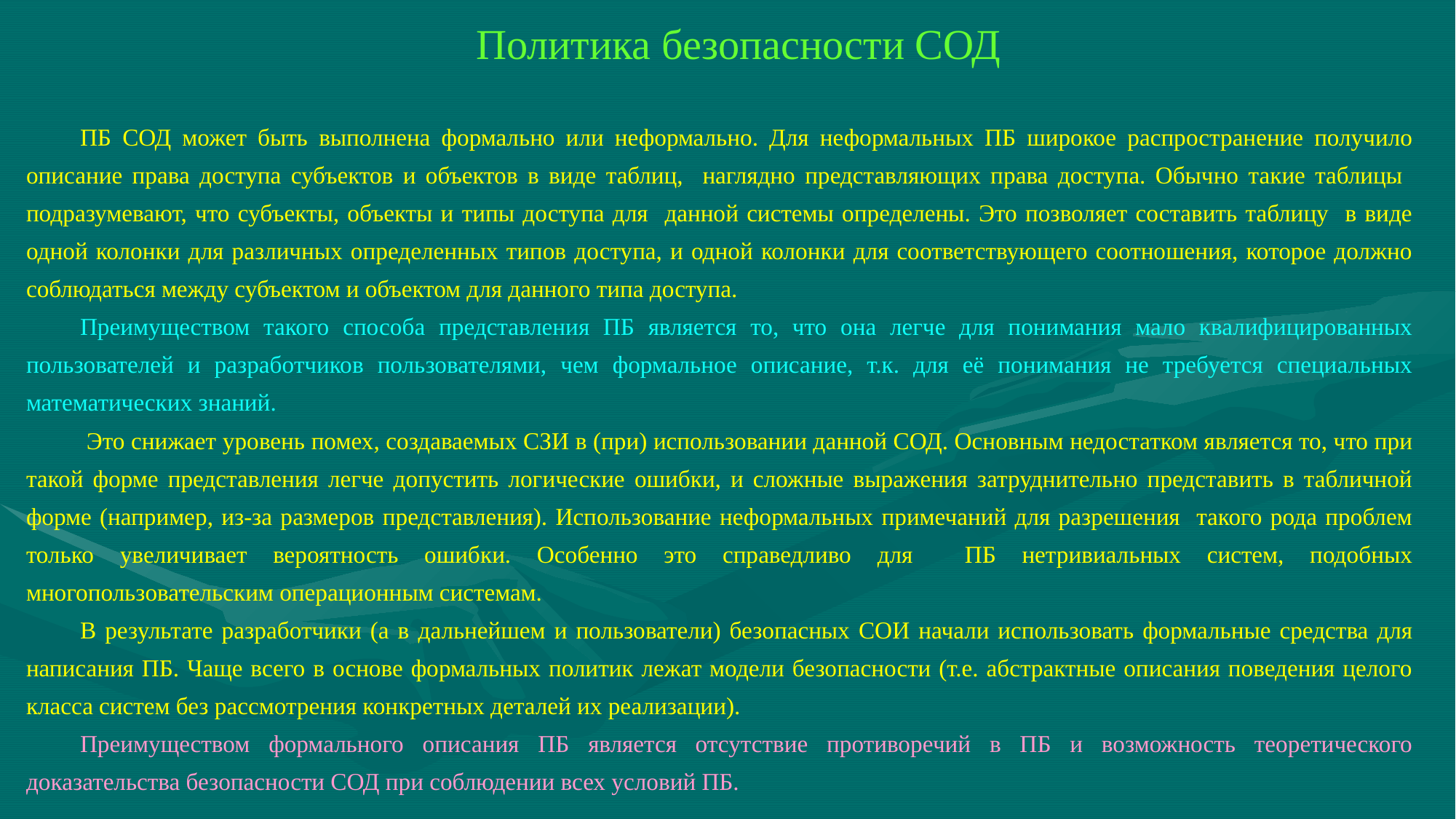

Политика безопасности СОД
ПБ СОД может быть выполнена формально или неформально. Для неформальных ПБ широкое распространение получило описание права доступа субъектов и объектов в виде таблиц,  наглядно представляющих права доступа. Обычно такие таблицы  подразумевают, что субъекты, объекты и типы доступа для  данной системы определены. Это позволяет составить таблицу  в виде одной колонки для различных определенных типов доступа, и одной колонки для соответствующего соотношения, которое должно соблюдаться между субъектом и объектом для данного типа доступа.
Преимуществом такого способа представления ПБ является то, что она легче для понимания мало квалифицированных пользователей и разработчиков пользователями, чем формальное описание, т.к. для её понимания не требуется специальных математических знаний.
 Это снижает уровень помех, создаваемых СЗИ в (при) использовании данной СОД. Основным недостатком является то, что при такой форме представления легче допустить логические ошибки, и сложные выражения затруднительно представить в табличной форме (например, из-за размеров представления). Использование неформальных примечаний для разрешения  такого рода проблем только увеличивает вероятность ошибки. Особенно это справедливо для  ПБ нетривиальных систем, подобных многопользовательским операционным системам.
В результате разработчики (а в дальнейшем и пользователи) безопасных СОИ начали использовать формальные средства для написания ПБ. Чаще всего в основе формальных политик лежат модели безопасности (т.е. абстрактные описания поведения целого класса систем без рассмотрения конкретных деталей их реализации).
Преимуществом формального описания ПБ является отсутствие противоречий в ПБ и возможность теоретического доказательства безопасности СОД при соблюдении всех условий ПБ.